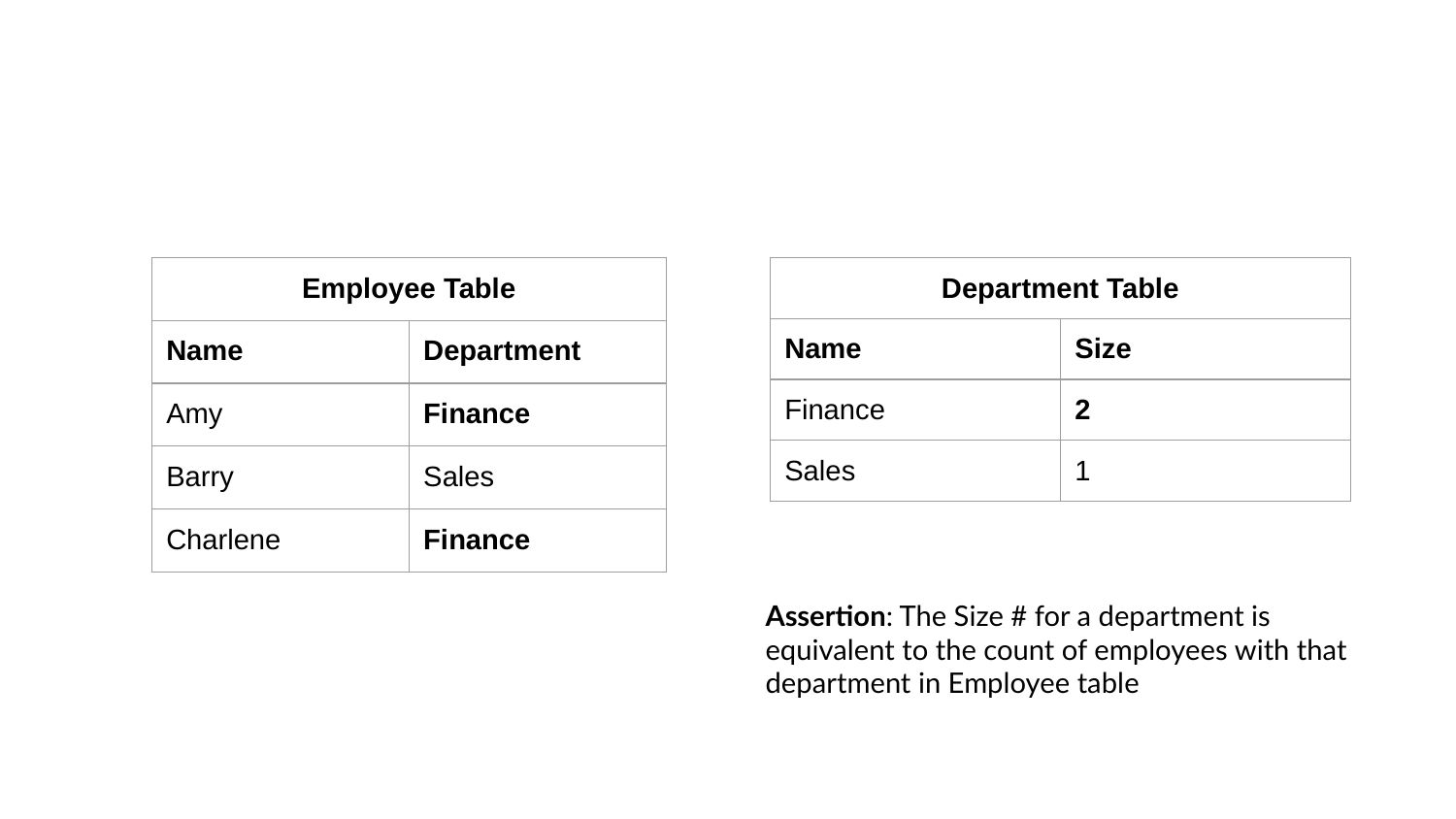

| Employee Table |  |
| --- | --- |
| Name | Department |
| Amy | Finance |
| Barry | Sales |
| Charlene | Finance |
| Department Table |  |
| --- | --- |
| Name | Size |
| Finance | 2 |
| Sales | 1 |
Assertion: The Size # for a department is equivalent to the count of employees with that department in Employee table